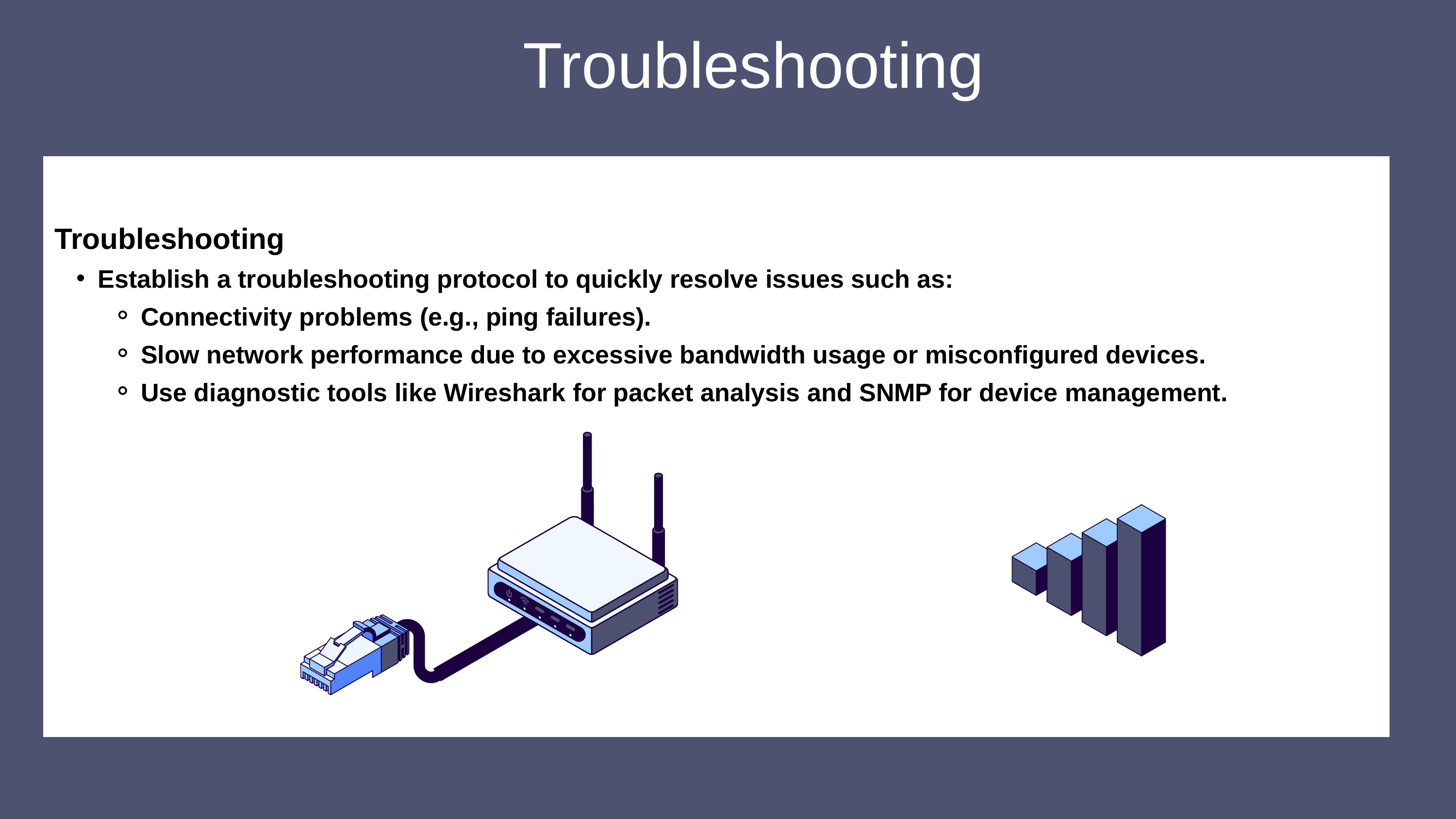

Troubleshooting

Troubleshooting
Establish a troubleshooting protocol to quickly resolve issues such as:
Connectivity problems (e.g., ping failures).
Slow network performance due to excessive bandwidth usage or misconfigured devices.
Use diagnostic tools like Wireshark for packet analysis and SNMP for device management.